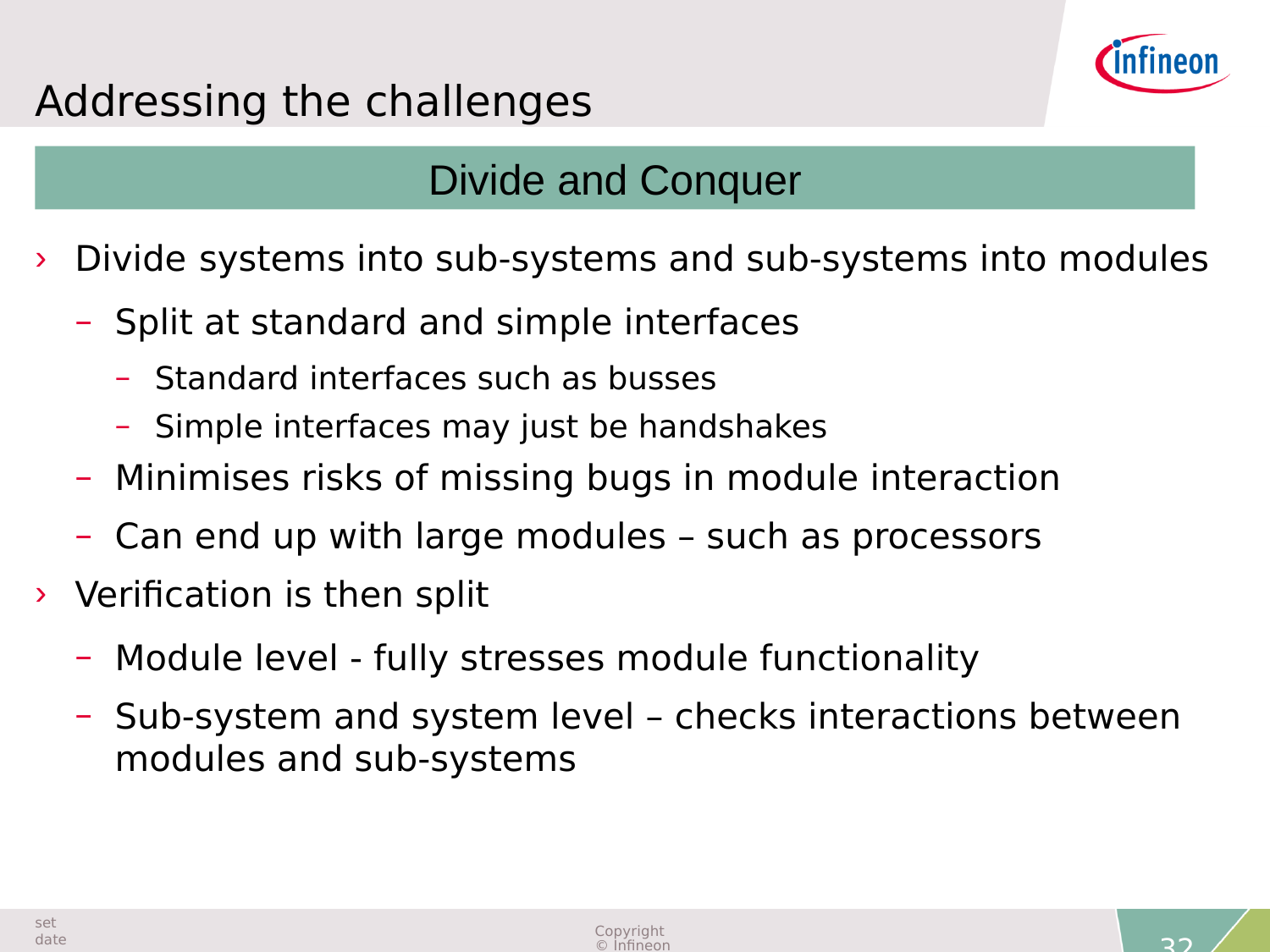

# Addressing the challenges
Divide and Conquer
Divide systems into sub-systems and sub-systems into modules
Split at standard and simple interfaces
Standard interfaces such as busses
Simple interfaces may just be handshakes
Minimises risks of missing bugs in module interaction
Can end up with large modules – such as processors
Verification is then split
Module level - fully stresses module functionality
Sub-system and system level – checks interactions between modules and sub-systems
 32
set date
Copyright © Infineon Technologies AG 2015. All rights reserved.